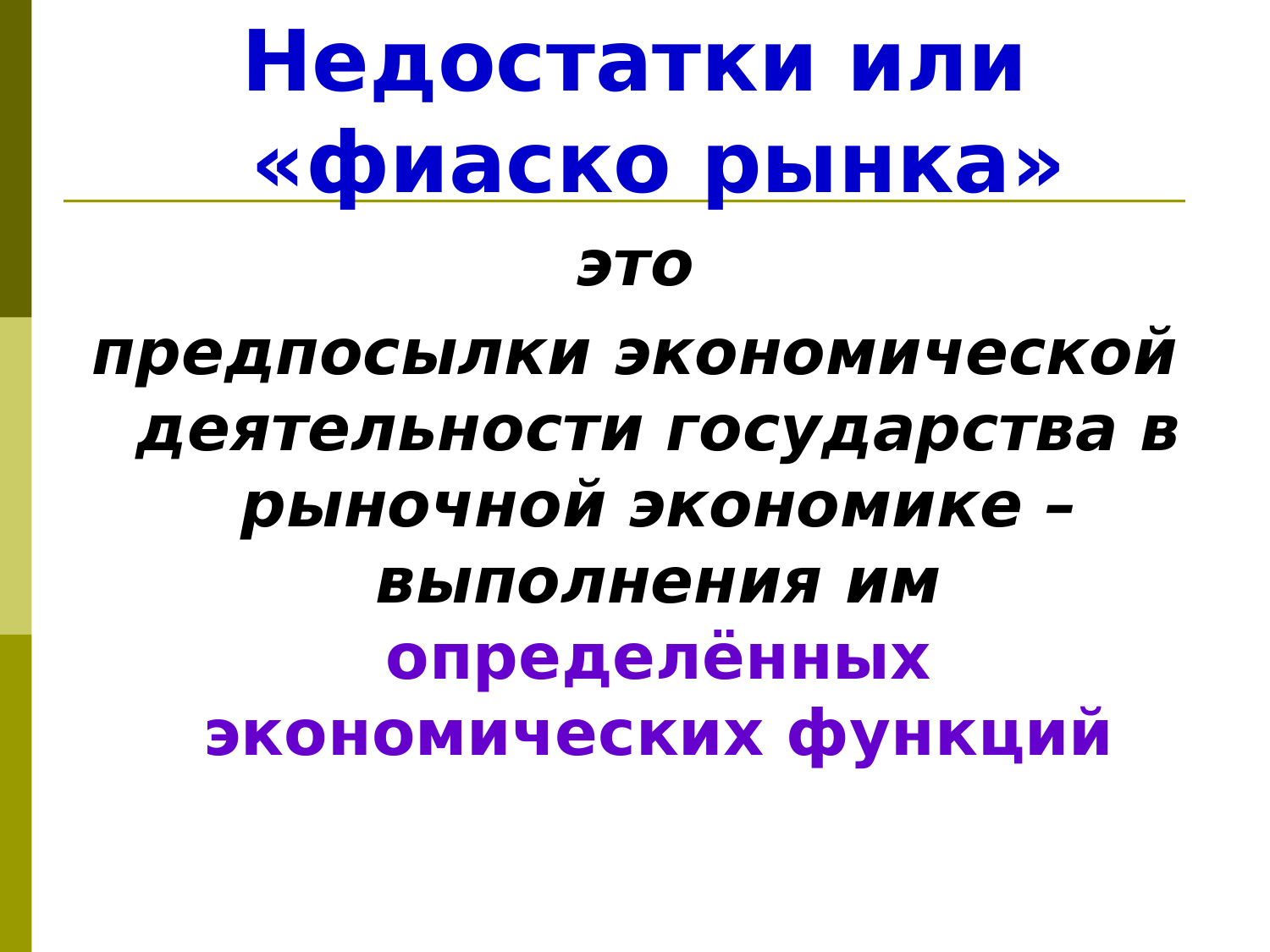

Недостатки или «фиаско рынка»
это
предпосылки экономической деятельности государства в рыночной экономике – выполнения им определённых экономических функций